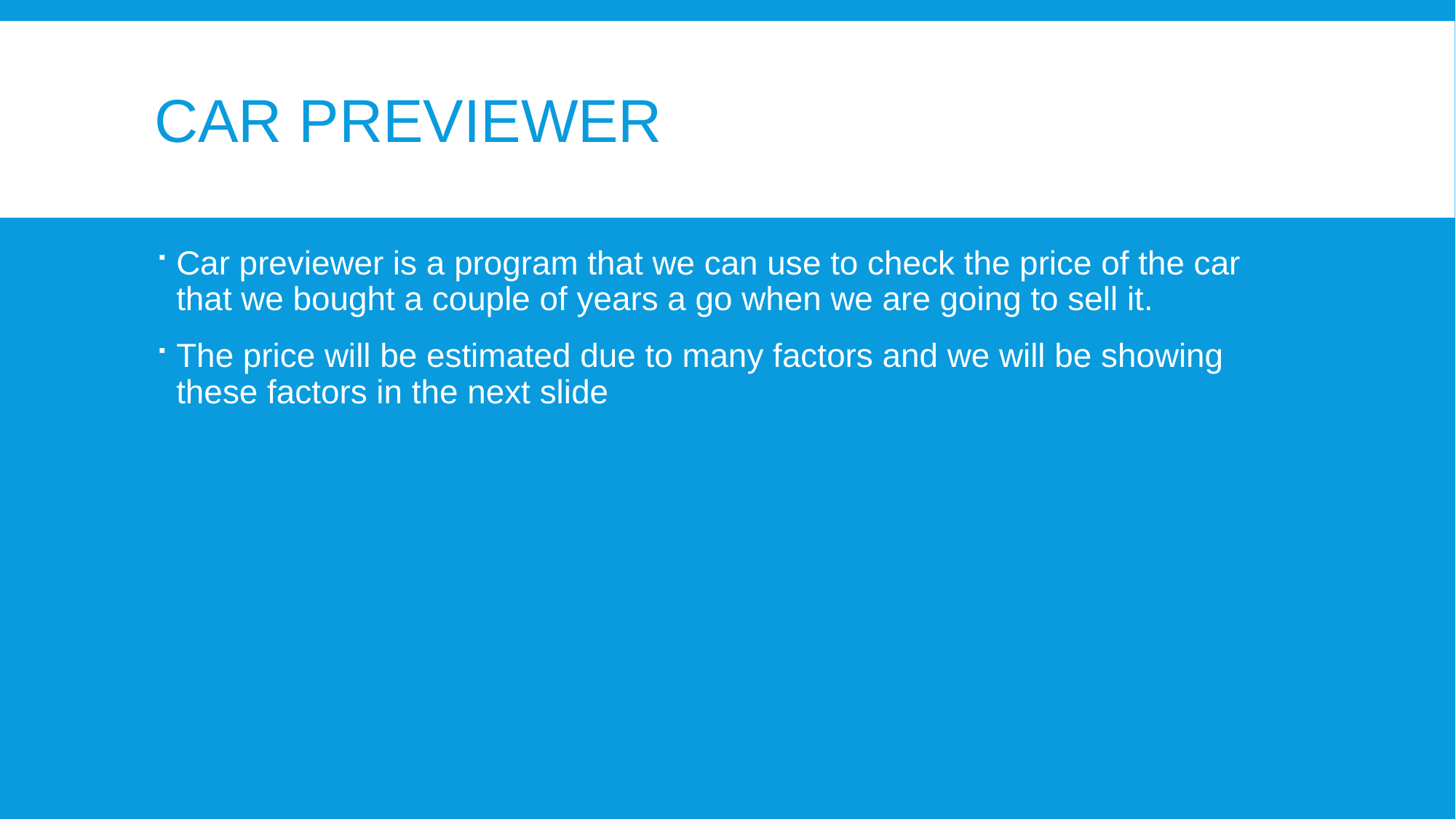

# Car previewer
Car previewer is a program that we can use to check the price of the car that we bought a couple of years a go when we are going to sell it.
The price will be estimated due to many factors and we will be showing these factors in the next slide